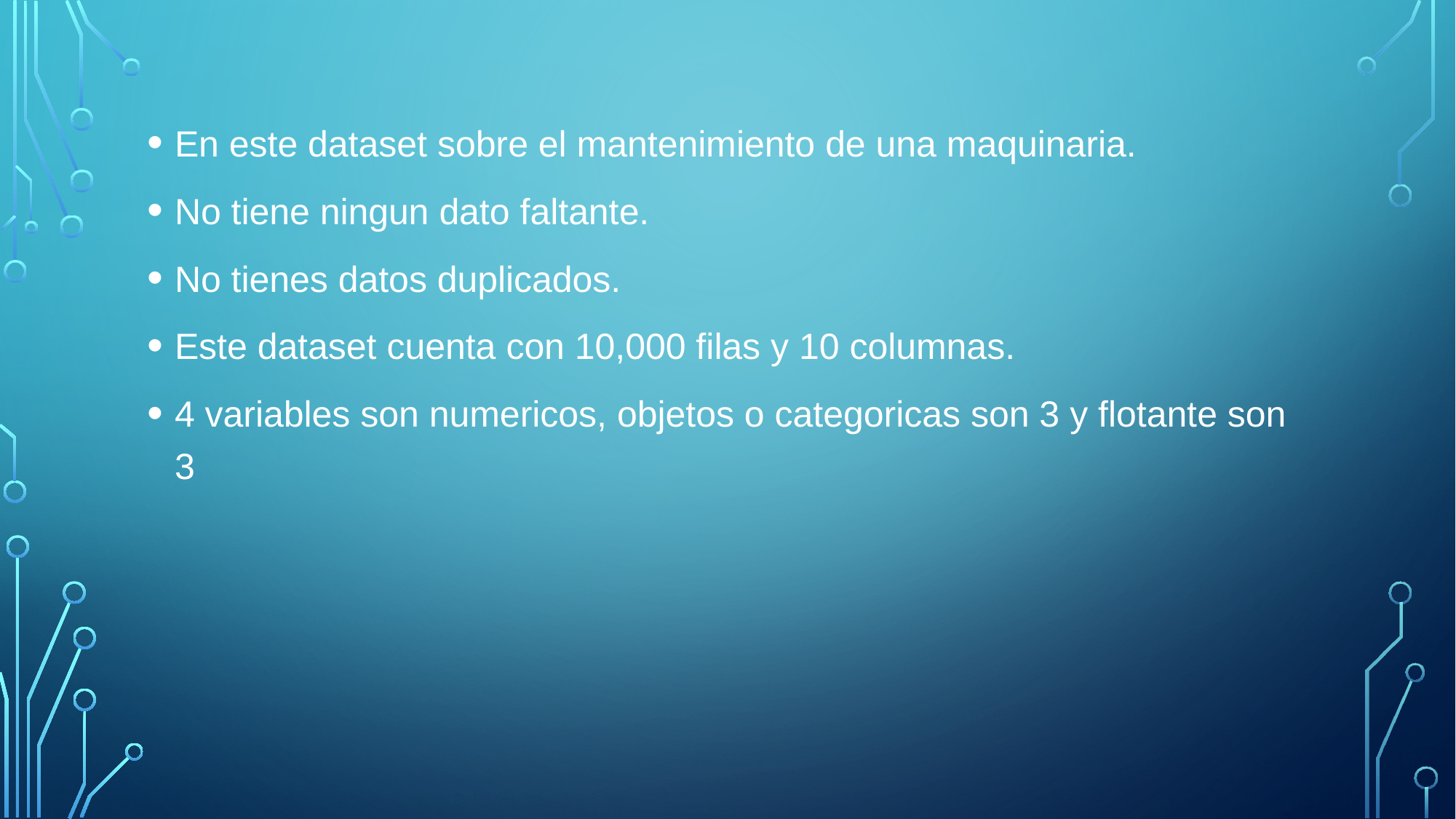

En este dataset sobre el mantenimiento de una maquinaria.
No tiene ningun dato faltante.
No tienes datos duplicados.
Este dataset cuenta con 10,000 filas y 10 columnas.
4 variables son numericos, objetos o categoricas son 3 y flotante son 3